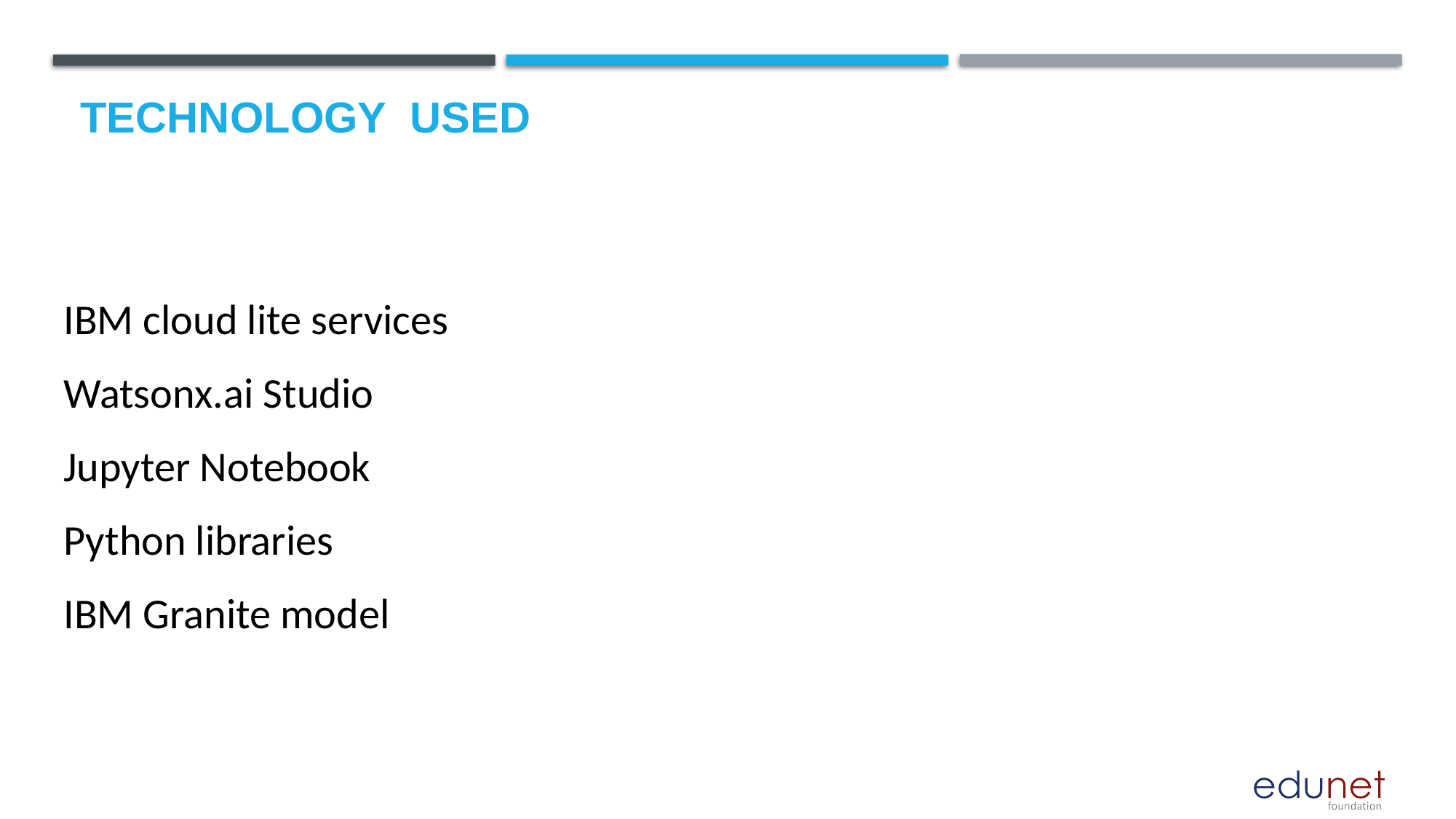

# Technology  used
IBM cloud lite services
Watsonx.ai Studio
Jupyter Notebook
Python libraries
IBM Granite model